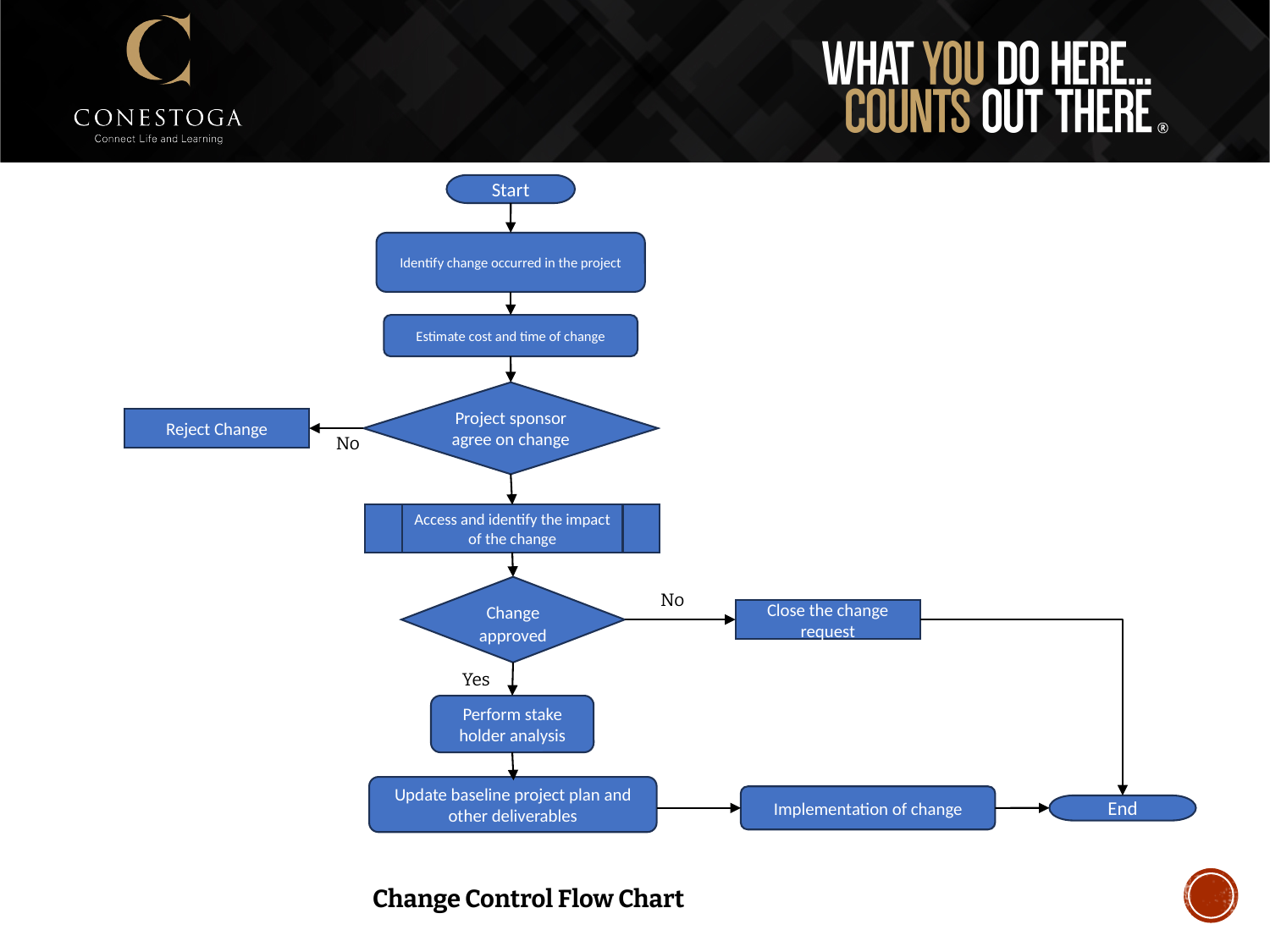

Start
Identify change occurred in the project
Estimate cost and time of change
Project sponsor agree on change
Reject Change
No
Access and identify the impact of the change
Change approved
No
Close the change request
Yes
Perform stake holder analysis
Update baseline project plan and other deliverables
Implementation of change
End
 Change Control Flow Chart